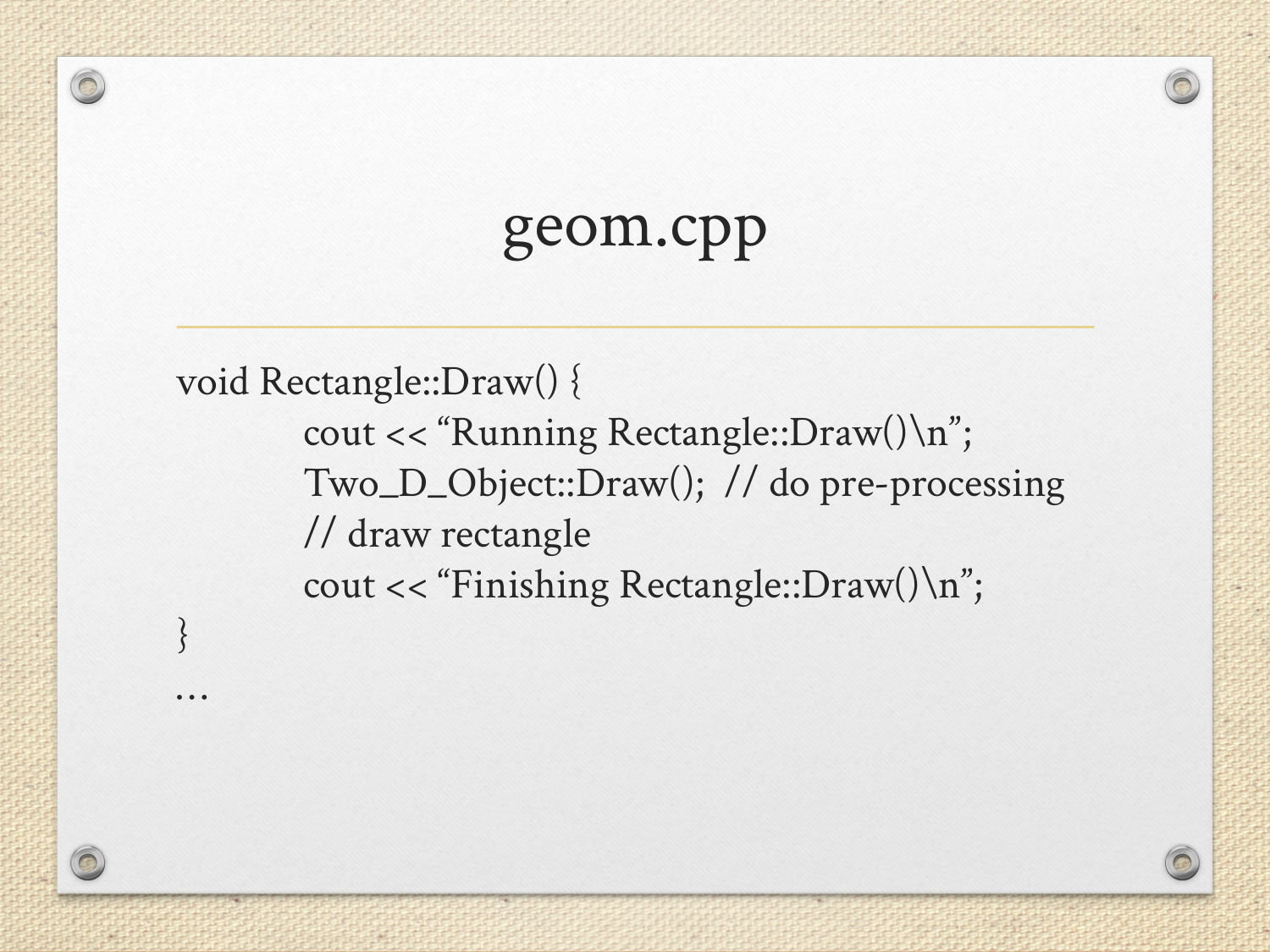

# geom.cpp
void Rectangle::Draw() {
	cout << “Running Rectangle::Draw()\n”;
	Two_D_Object::Draw();  // do pre-processing
	// draw rectangle
	cout << “Finishing Rectangle::Draw()\n”;
}
…